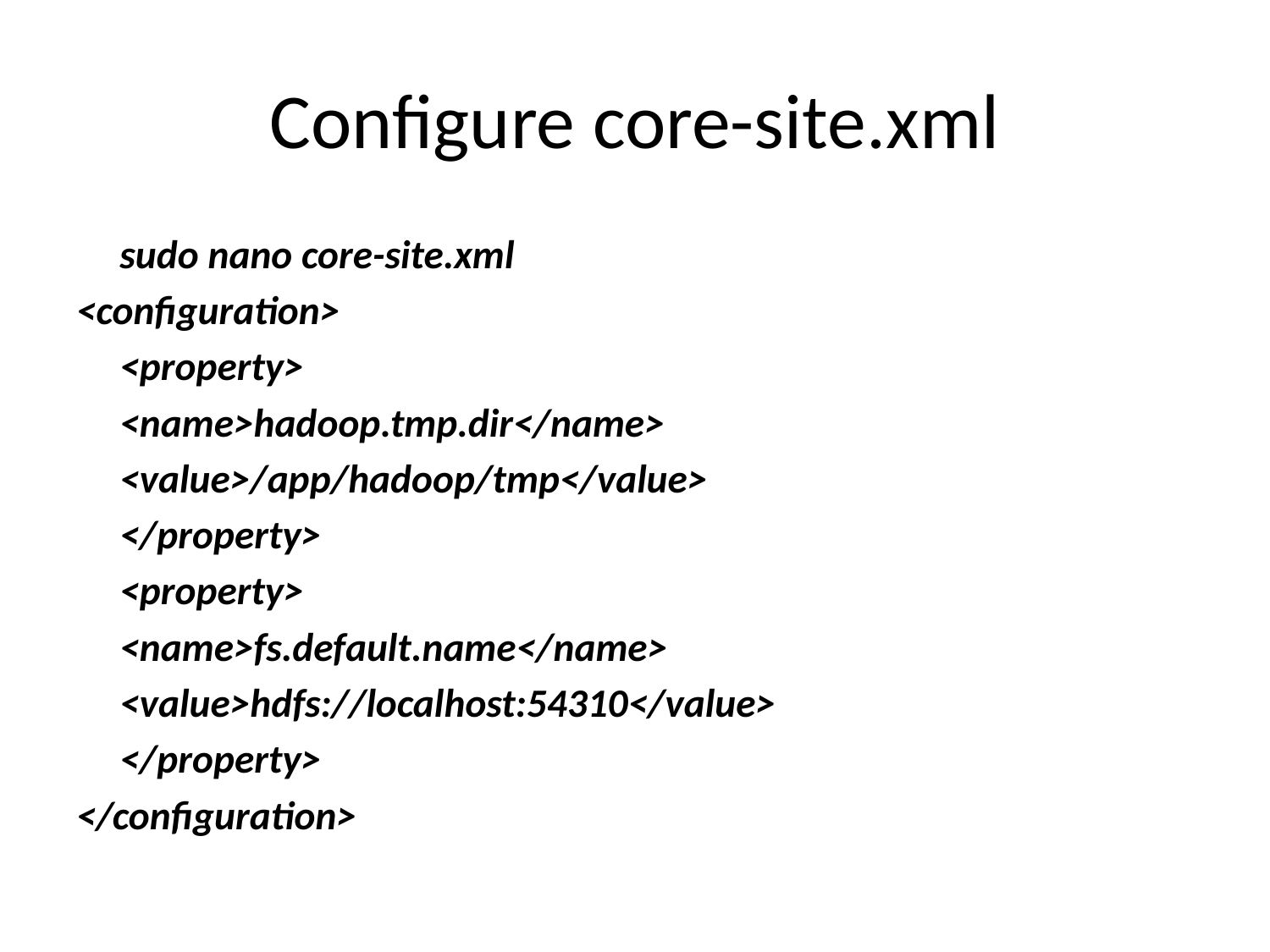

# Configure core-site.xml
			sudo nano core-site.xml
<configuration>
	<property>
		<name>hadoop.tmp.dir</name>
		<value>/app/hadoop/tmp</value>
	</property>
	<property>
		<name>fs.default.name</name>
		<value>hdfs://localhost:54310</value>
	</property>
</configuration>